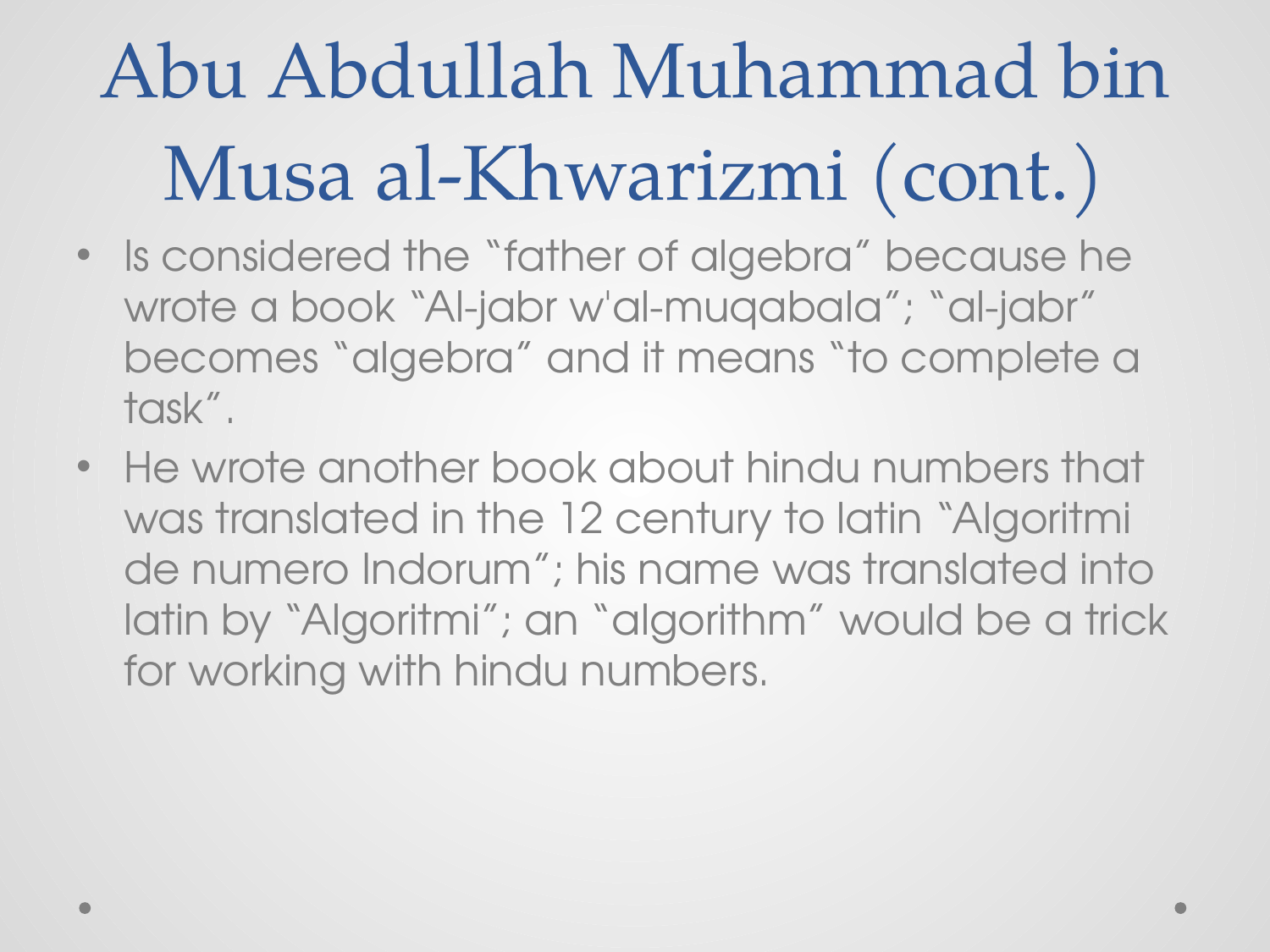

# Abu Abdullah Muhammad bin Musa al-Khwarizmi (cont.)
Is considered the “father of algebra” because he wrote a book “Al-jabr w'al-muqabala”; “al-jabr” becomes “algebra” and it means “to complete a task”.
He wrote another book about hindu numbers that was translated in the 12 century to latin “Algoritmi de numero Indorum”; his name was translated into latin by “Algoritmi”; an “algorithm” would be a trick for working with hindu numbers.